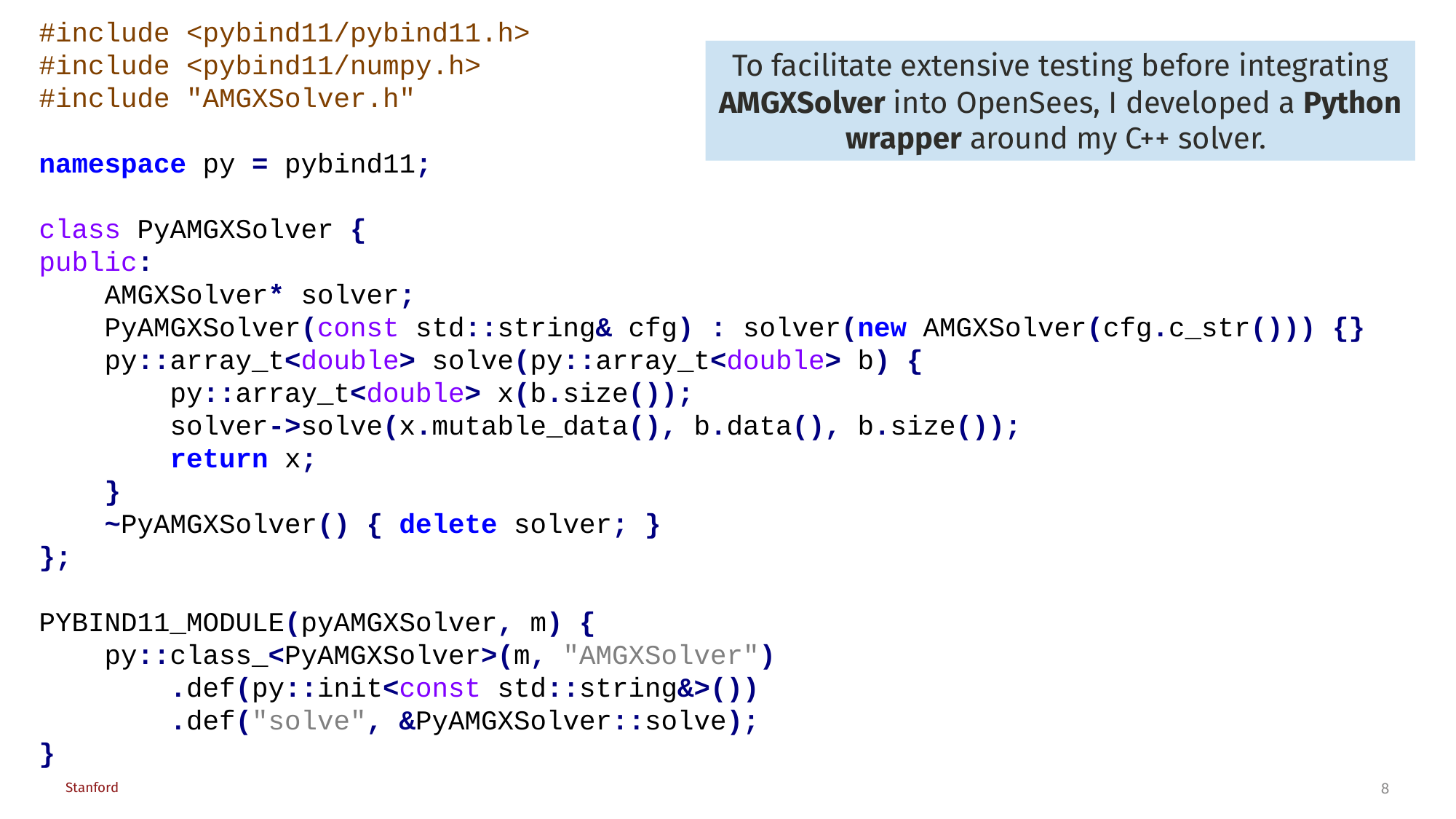

#include <pybind11/pybind11.h>
#include <pybind11/numpy.h>
#include "AMGXSolver.h"

namespace py = pybind11;

class PyAMGXSolver {
public:
    AMGXSolver* solver;
    PyAMGXSolver(const std::string& cfg) : solver(new AMGXSolver(cfg.c_str())) {}
    py::array_t<double> solve(py::array_t<double> b) {
        py::array_t<double> x(b.size());
        solver->solve(x.mutable_data(), b.data(), b.size());
        return x;
    }
    ~PyAMGXSolver() { delete solver; }
};

PYBIND11_MODULE(pyAMGXSolver, m) {
    py::class_<PyAMGXSolver>(m, "AMGXSolver")
        .def(py::init<const std::string&>())
        .def("solve", &PyAMGXSolver::solve);
}
To facilitate extensive testing before integrating AMGXSolver into OpenSees, I developed a Python wrapper around my C++ solver.
8